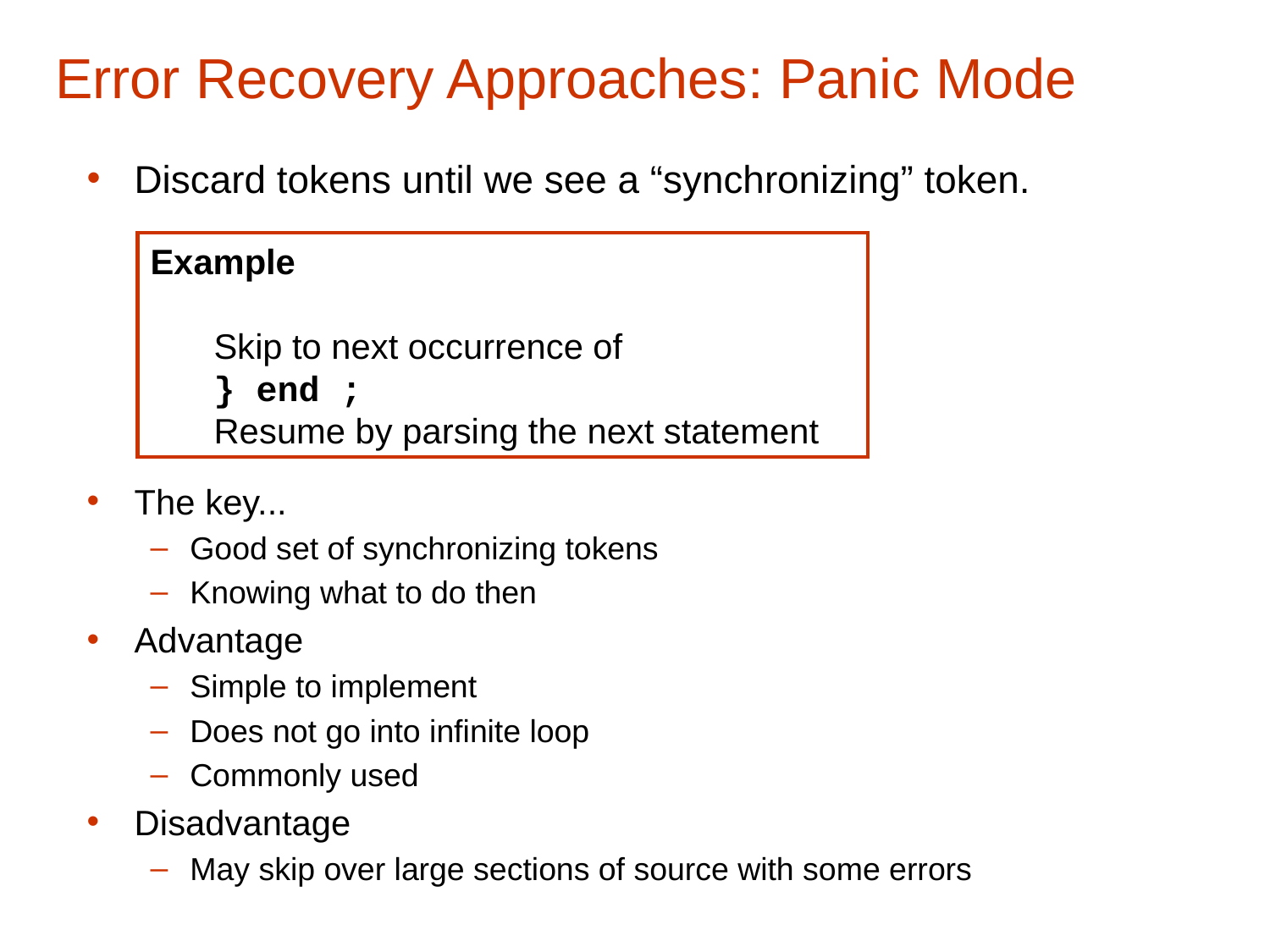

# Error Recovery Approaches: Panic Mode
Discard tokens until we see a “synchronizing” token.

The key...
Good set of synchronizing tokens
Knowing what to do then
Advantage
Simple to implement
Does not go into infinite loop
Commonly used
Disadvantage
May skip over large sections of source with some errors
Example

Skip to next occurrence of
} end ;
Resume by parsing the next statement